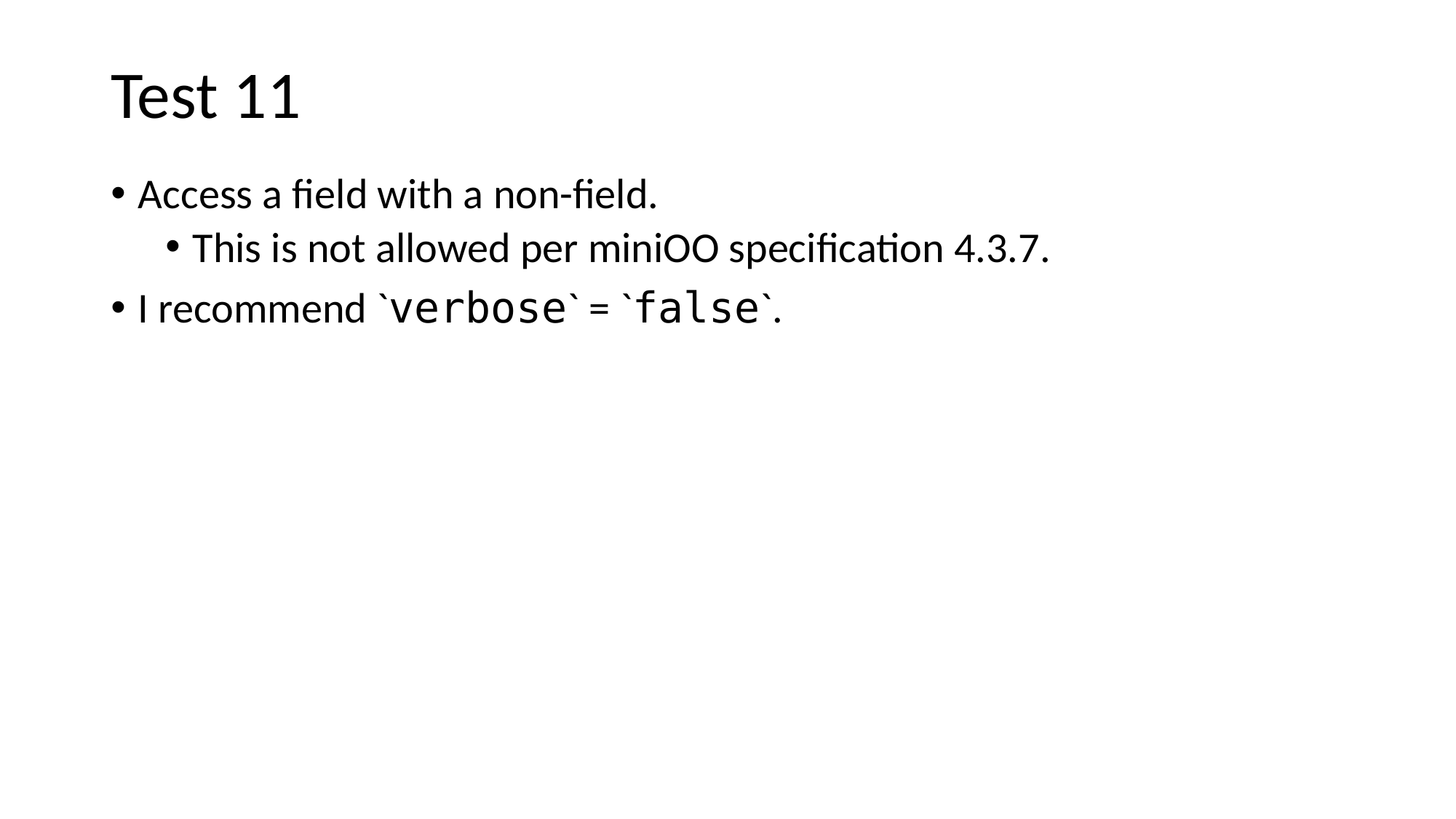

# Test 11
Access a field with a non-field.
This is not allowed per miniOO specification 4.3.7.
I recommend `verbose` = `false`.